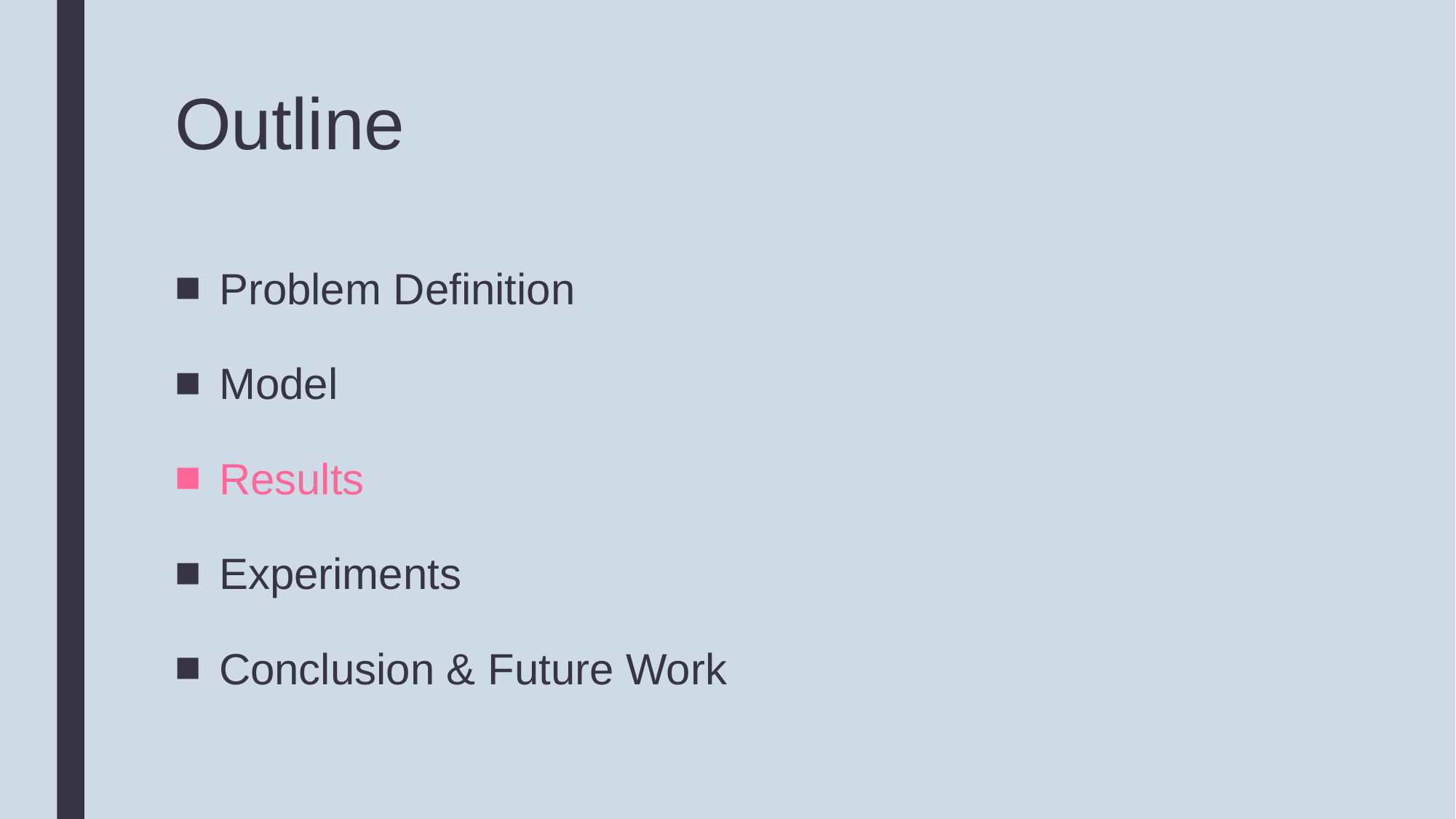

# Outline
Problem Definition
Model
Results
Experiments
Conclusion & Future Work